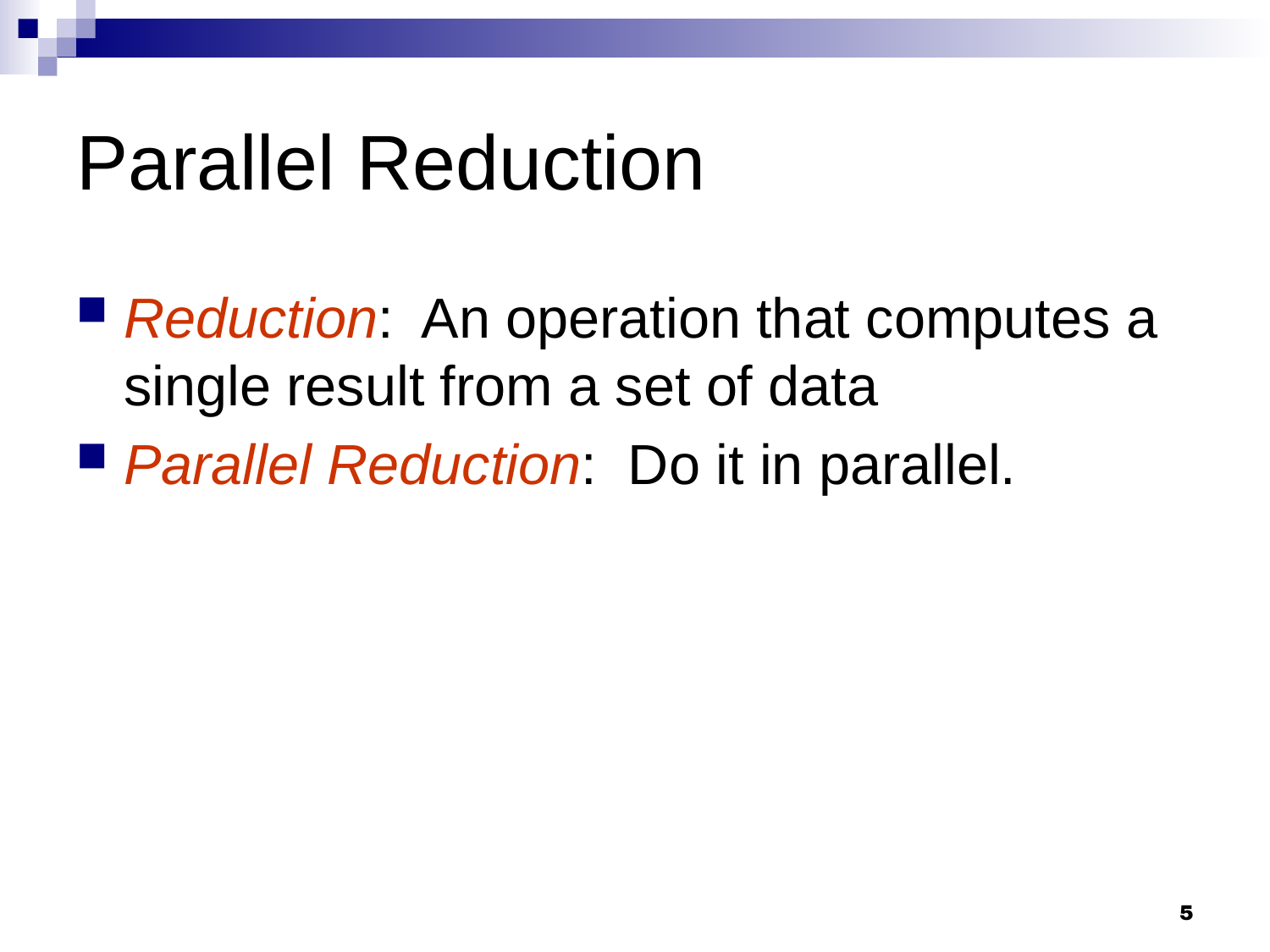

# Parallel Reduction
Reduction:  An operation that computes a single result from a set of data
Parallel Reduction:  Do it in parallel.

5